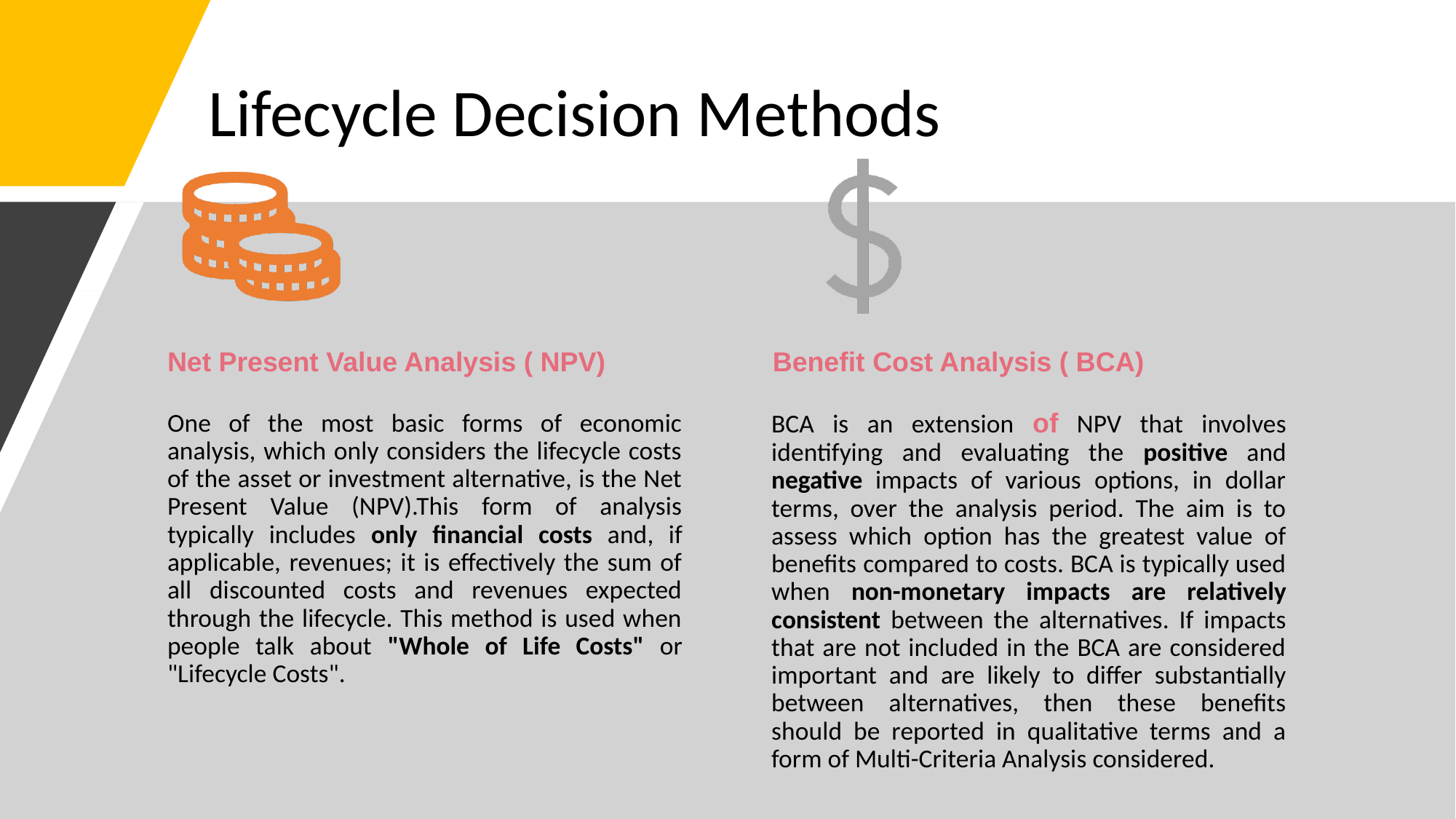

# Lifecycle Decision Methods
Net Present Value Analysis ( NPV)
One of the most basic forms of economic analysis, which only considers the lifecycle costs of the asset or investment alternative, is the Net Present Value (NPV).This form of analysis typically includes only financial costs and, if applicable, revenues; it is effectively the sum of all discounted costs and revenues expected through the lifecycle. This method is used when people talk about "Whole of Life Costs" or "Lifecycle Costs".
Benefit Cost Analysis ( BCA)
BCA is an extension of NPV that involves identifying and evaluating the positive and negative impacts of various options, in dollar terms, over the analysis period. The aim is to assess which option has the greatest value of benefits compared to costs. BCA is typically used when non-monetary impacts are relatively consistent between the alternatives. If impacts that are not included in the BCA are considered important and are likely to differ substantially between alternatives, then these benefits should be reported in qualitative terms and a form of Multi-Criteria Analysis considered.